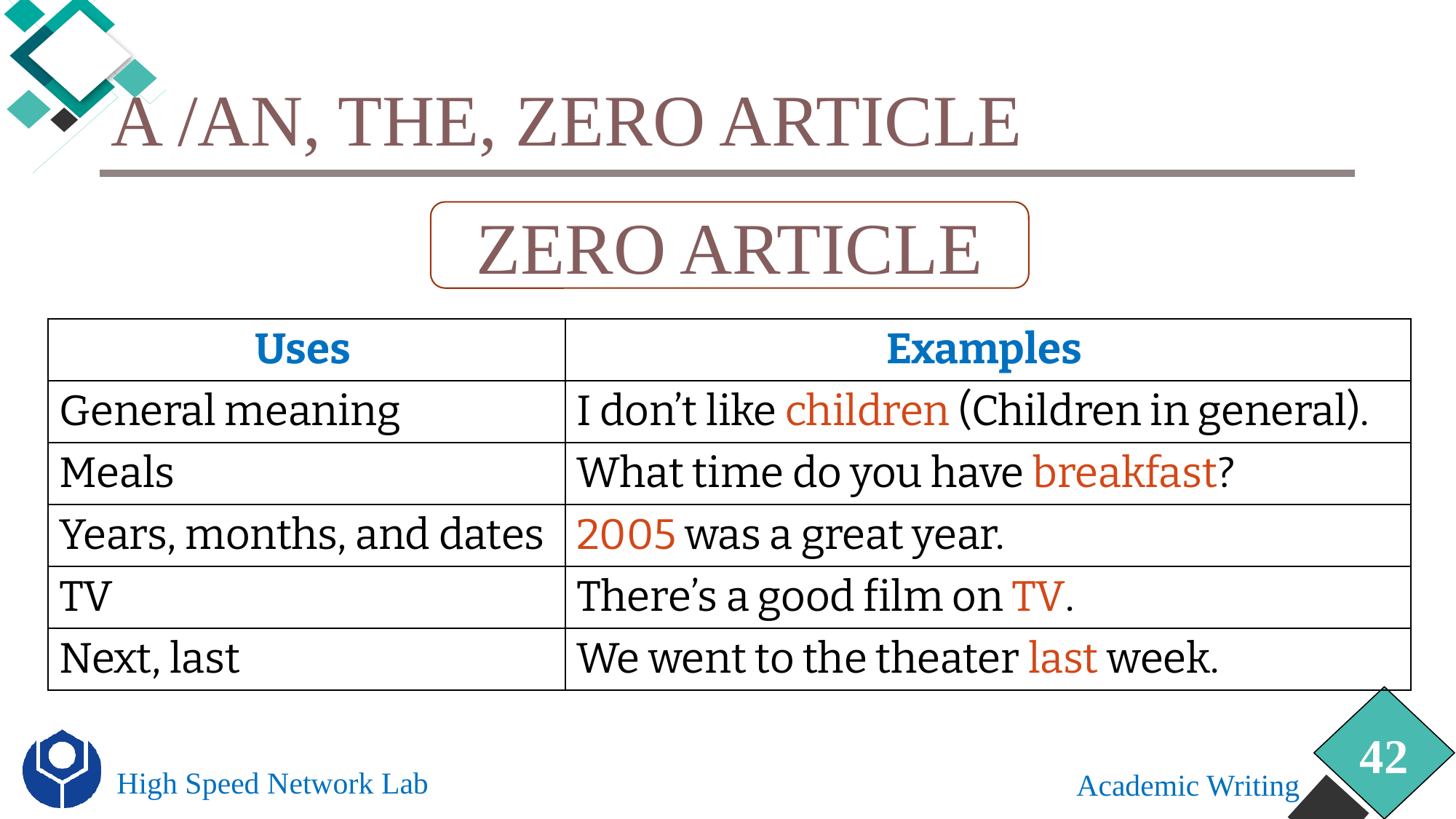

# A /an, the, zero article
Zero article
| Uses | Examples |
| --- | --- |
| General meaning | I don’t like children (Children in general). |
| Meals | What time do you have breakfast? |
| Years, months, and dates | 2005 was a great year. |
| TV | There’s a good film on TV. |
| Next, last | We went to the theater last week. |